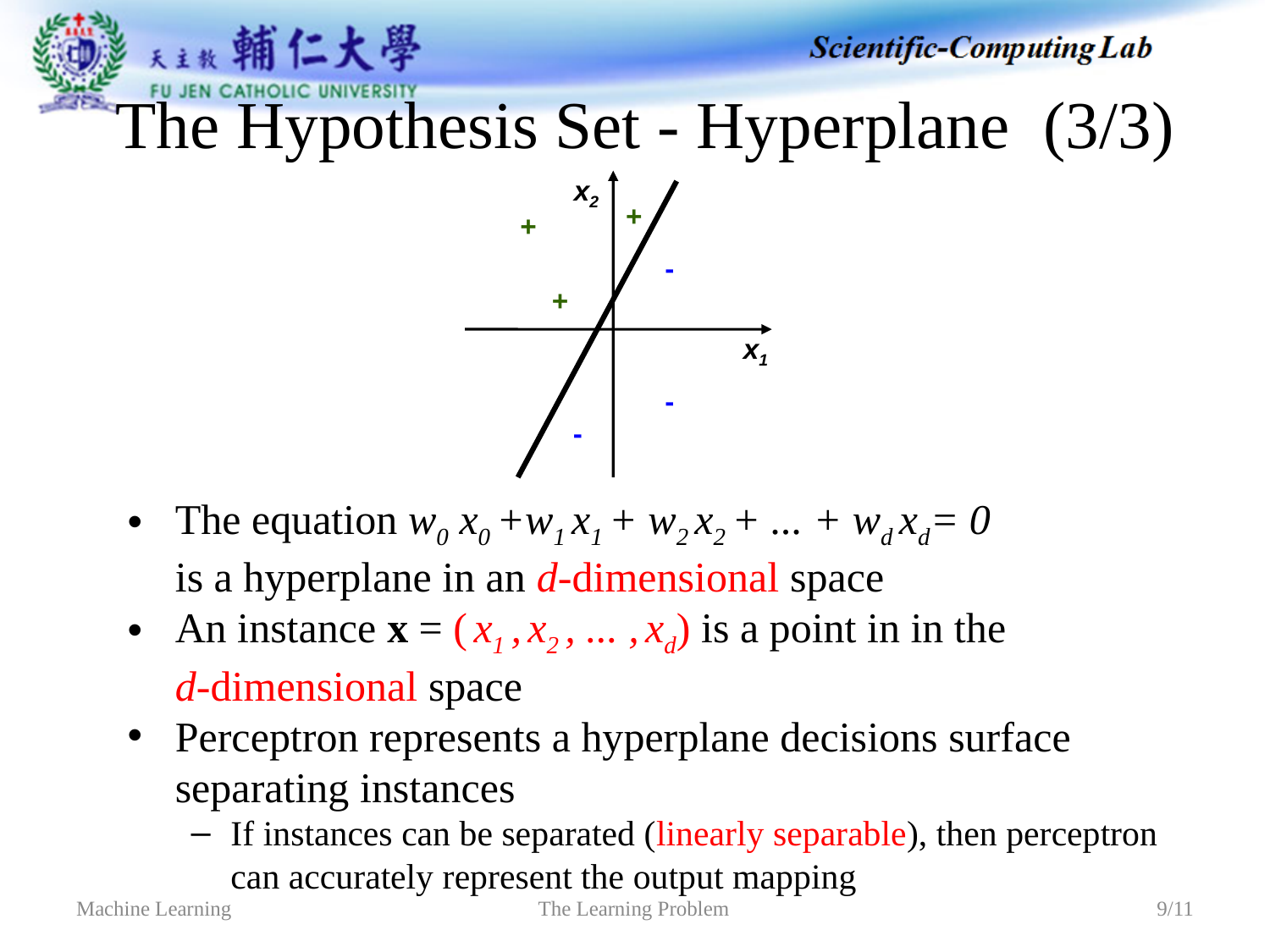

The Hypothesis Set - Hyperplane  (3/3)
x2

x1
+
+
-
+
-
-

The equation w0 x0 +w1 x1 + w2 x2 + ... + wd xd= 0
is a hyperplane in an d-dimensional space
An instance x = ( x1 , x2 , ... , xd) is a point in in the
d-dimensional space
Perceptron represents a hyperplane decisions surface separating instances
If instances can be separated (linearly separable), then perceptron can accurately represent the output mapping
The Learning Problem
Machine Learning
9/11